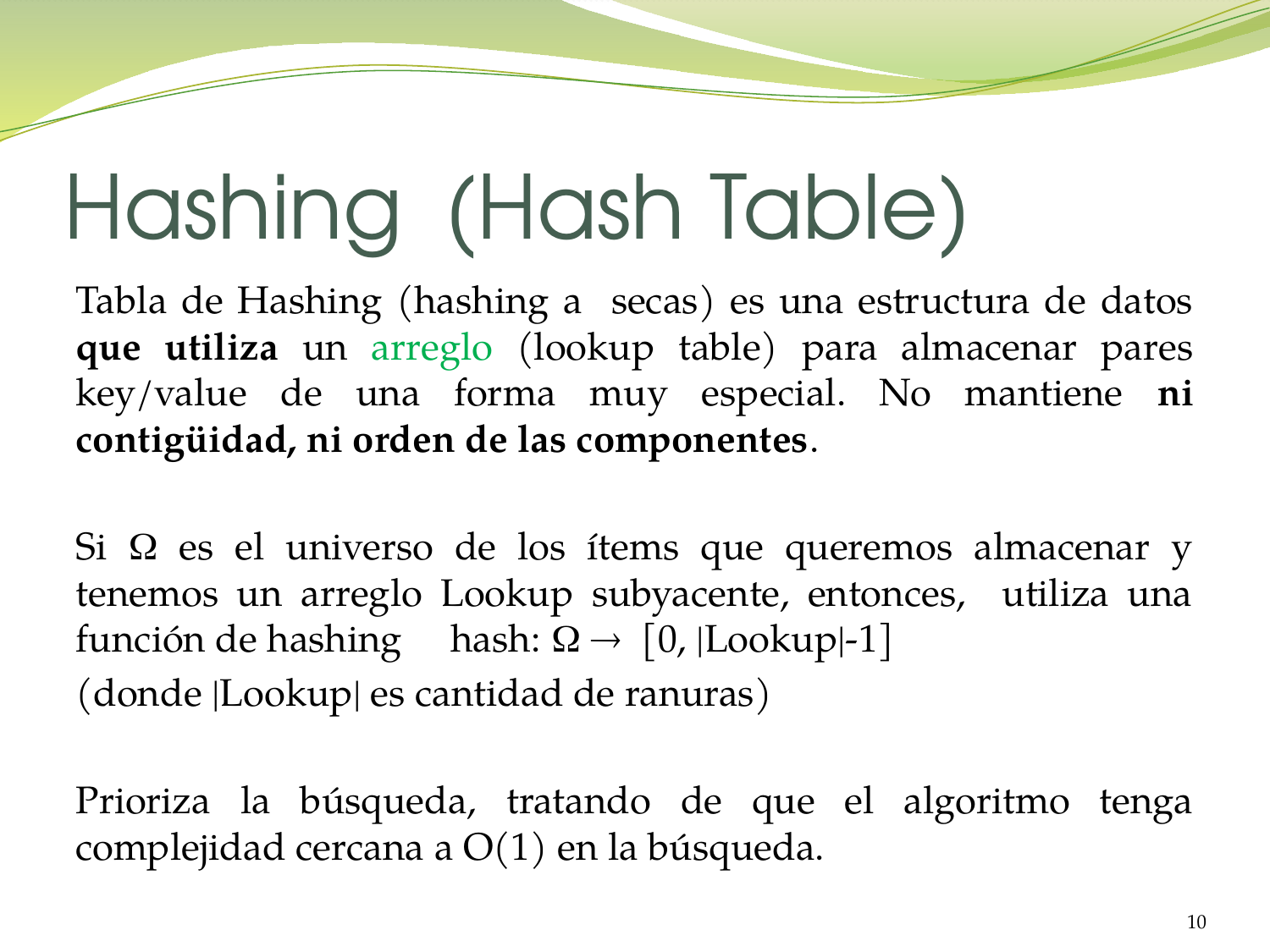

# Hashing	(Hash Table)
Tabla de Hashing (hashing a  secas) es una estructura de datos que utiliza un arreglo (lookup table) para almacenar pares key/value de una forma muy especial. No mantiene ni contigüidad, ni orden de las componentes.

Si Ω es el universo de los ítems que queremos almacenar y tenemos un arreglo Lookup subyacente, entonces,  utiliza una función de hashing     hash: Ω →  [0, |Lookup|-1]
(donde |Lookup| es cantidad de ranuras)

Prioriza la búsqueda, tratando de que el algoritmo tenga complejidad cercana a O(1) en la búsqueda.

10